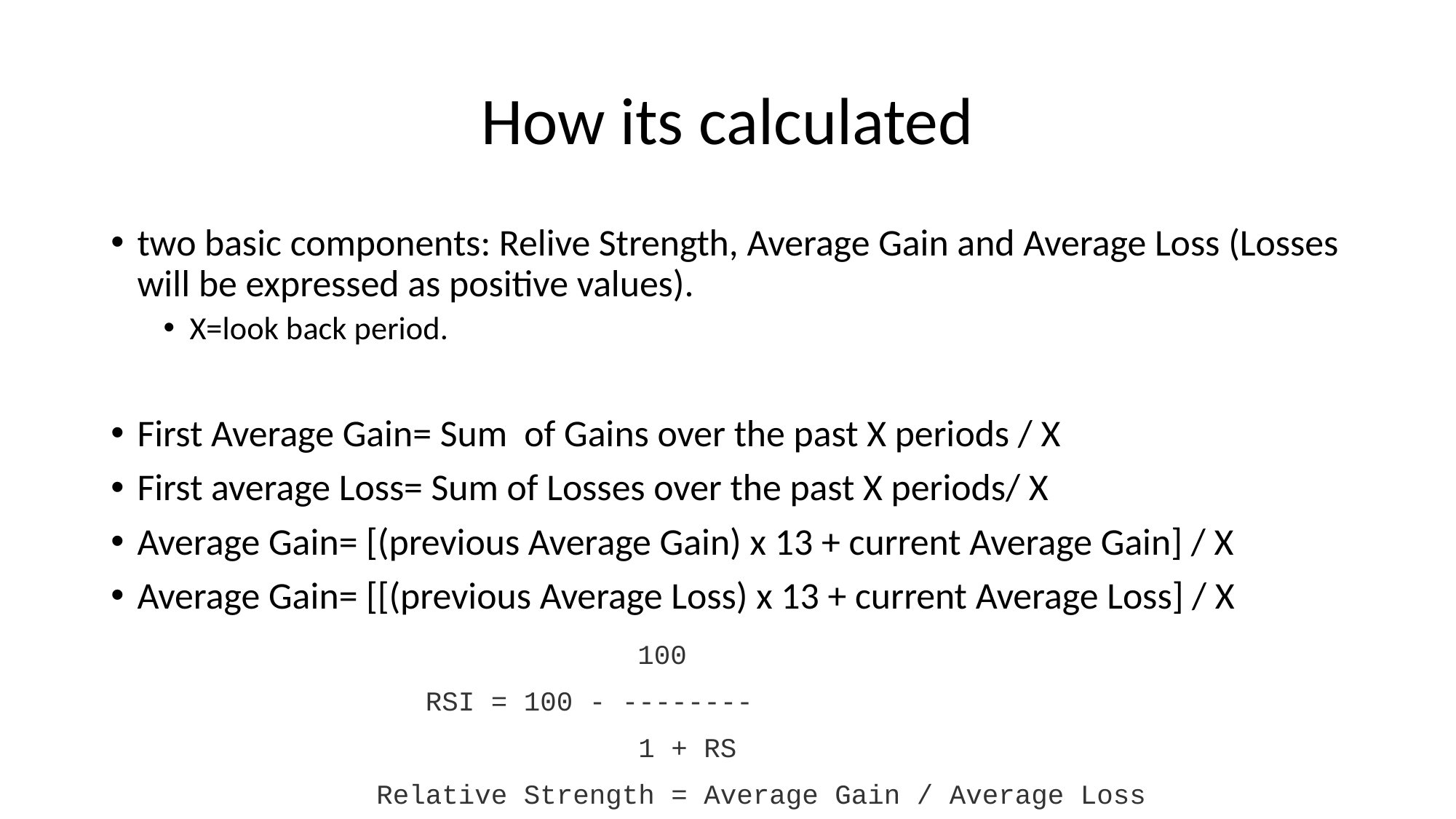

# How its calculated
two basic components: Relive Strength, Average Gain and Average Loss (Losses will be expressed as positive values).
X=look back period.

First Average Gain= Sum  of Gains over the past X periods / X
First average Loss= Sum of Losses over the past X periods/ X
Average Gain= [(previous Average Gain) x 13 + current Average Gain] / X
Average Gain= [[(previous Average Loss) x 13 + current Average Loss] / X

 				100
    RSI = 100 - --------
                 1 + RS
 Relative Strength = Average Gain / Average Loss